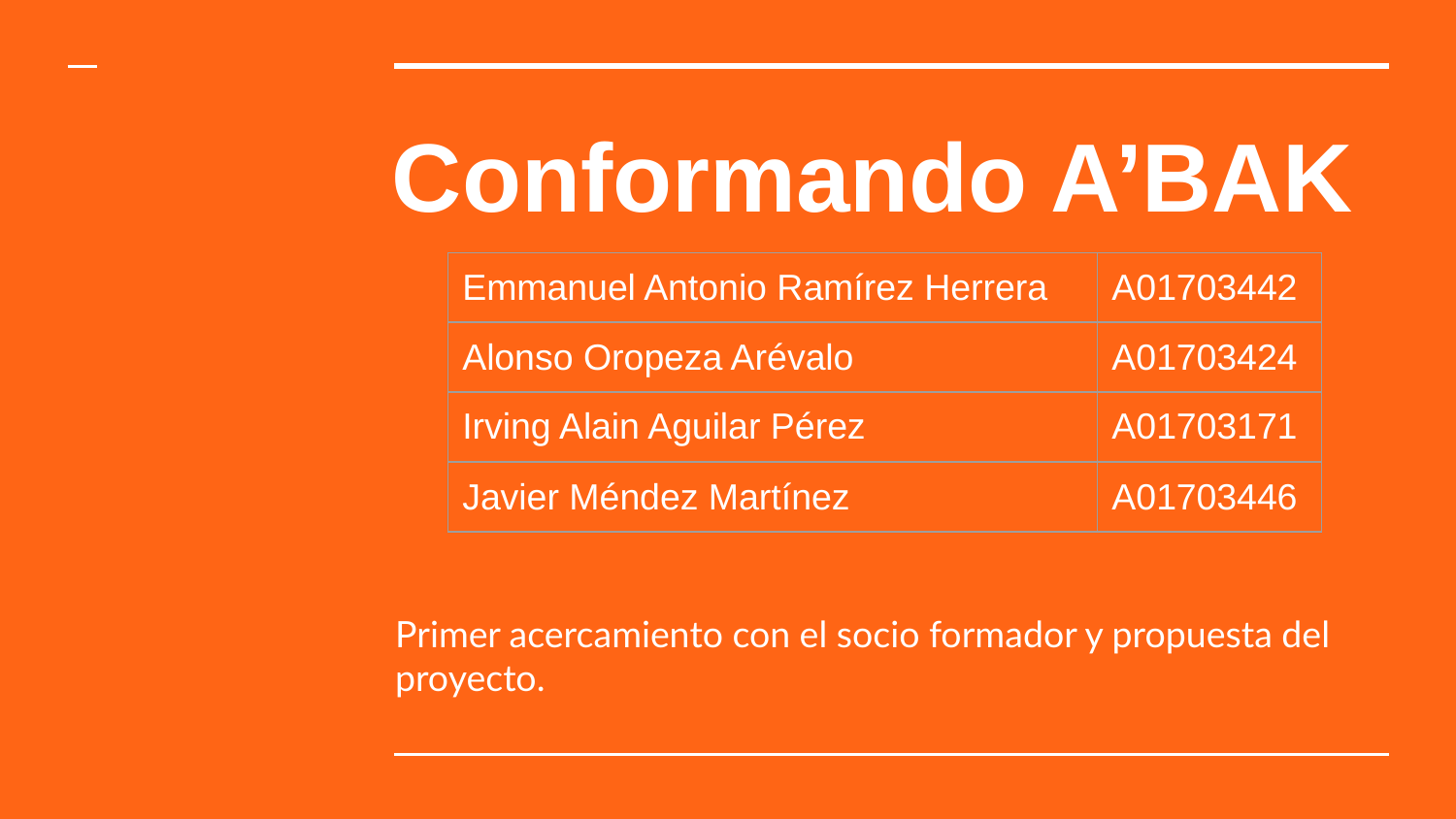

# Conformando A’BAK
| Emmanuel Antonio Ramírez Herrera | A01703442 |
| --- | --- |
| Alonso Oropeza Arévalo | A01703424 |
| Irving Alain Aguilar Pérez | A01703171 |
| Javier Méndez Martínez | A01703446 |
Primer acercamiento con el socio formador y propuesta del proyecto.